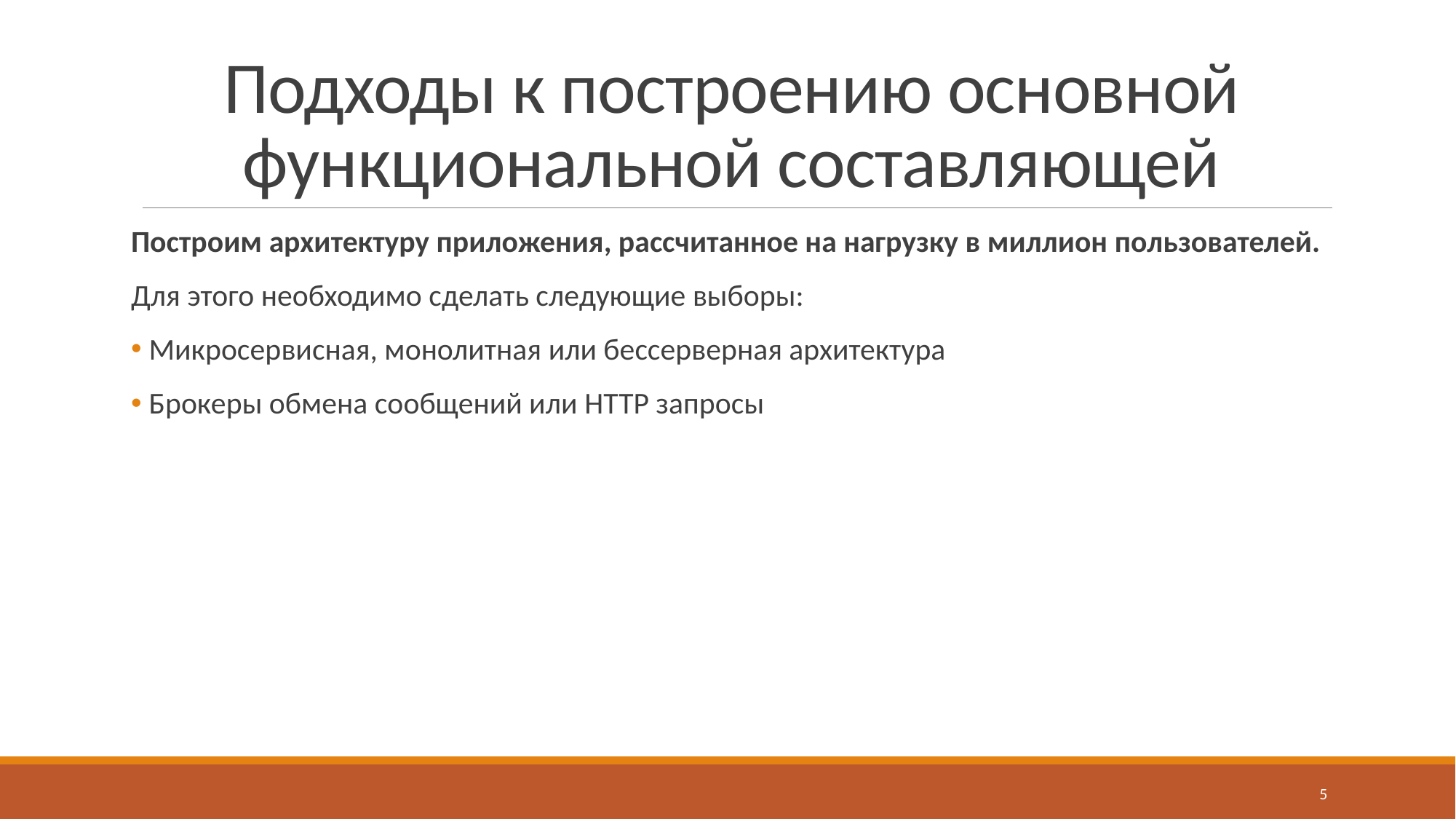

# Подходы к построению основной функциональной составляющей
Построим архитектуру приложения, рассчитанное на нагрузку в миллион пользователей.
Для этого необходимо сделать следующие выборы:
 Микросервисная, монолитная или бессерверная архитектура
 Брокеры обмена сообщений или HTTP запросы
5